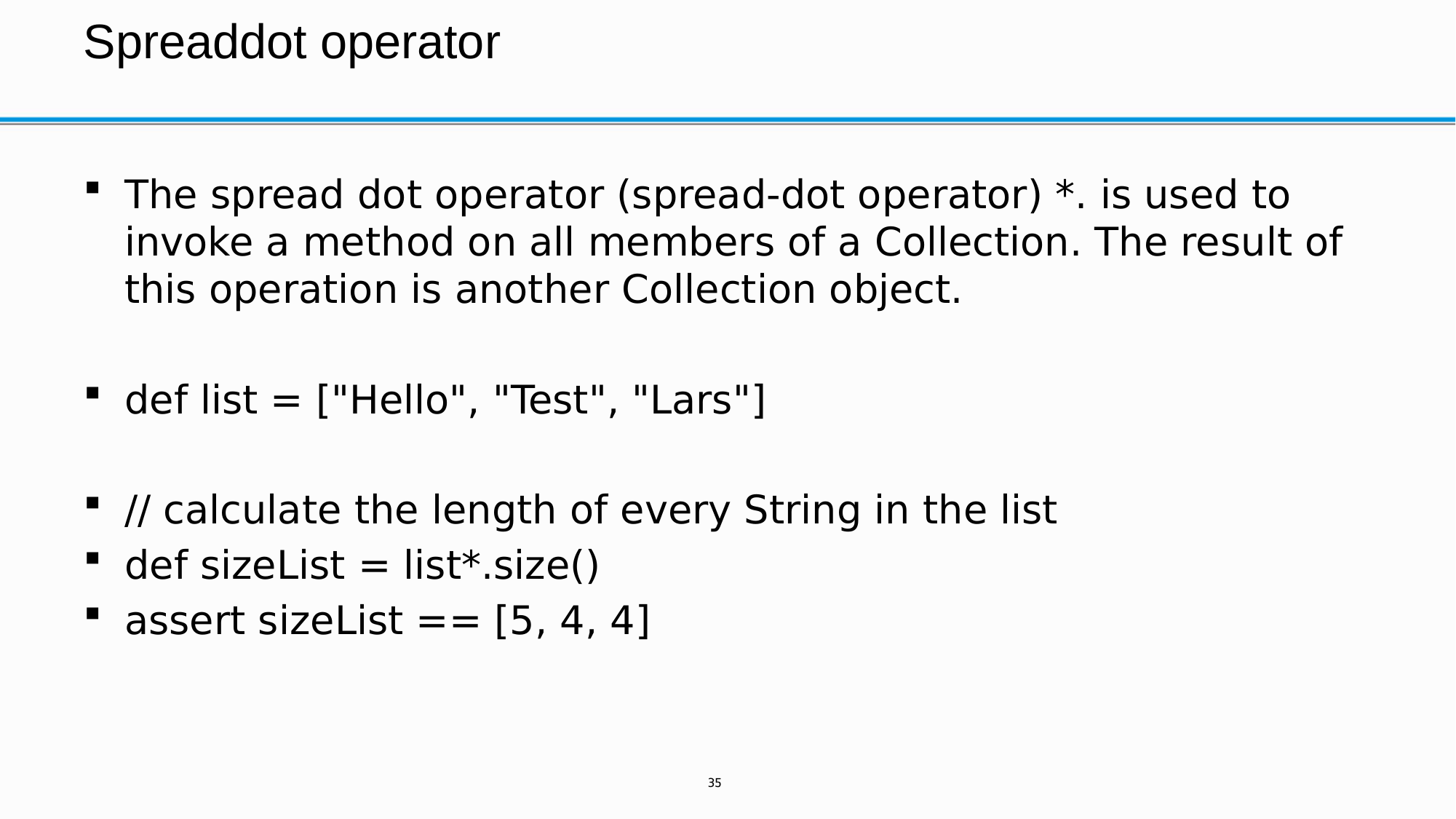

# Spreaddot operator
The spread dot operator (spread-dot operator) *. is used to invoke a method on all members of a Collection. The result of this operation is another Collection object.

def list = ["Hello", "Test", "Lars"]

// calculate the length of every String in the list
def sizeList = list*.size()
assert sizeList == [5, 4, 4]